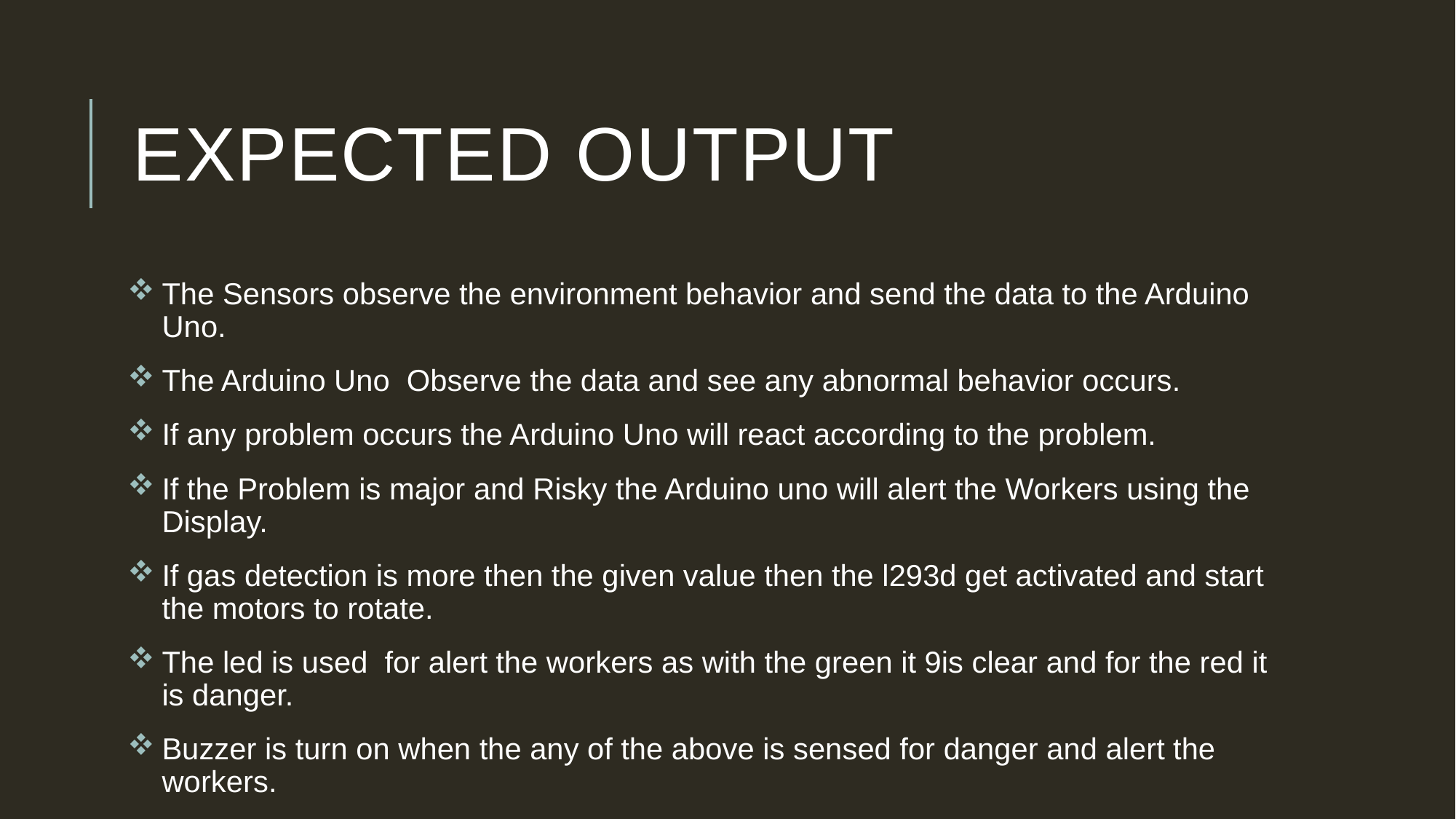

# EXPECTED OUTPUT
The Sensors observe the environment behavior and send the data to the Arduino Uno.
The Arduino Uno  Observe the data and see any abnormal behavior occurs.
If any problem occurs the Arduino Uno will react according to the problem.
If the Problem is major and Risky the Arduino uno will alert the Workers using the Display.
If gas detection is more then the given value then the l293d get activated and start the motors to rotate.
The led is used  for alert the workers as with the green it 9is clear and for the red it is danger.
Buzzer is turn on when the any of the above is sensed for danger and alert the workers.